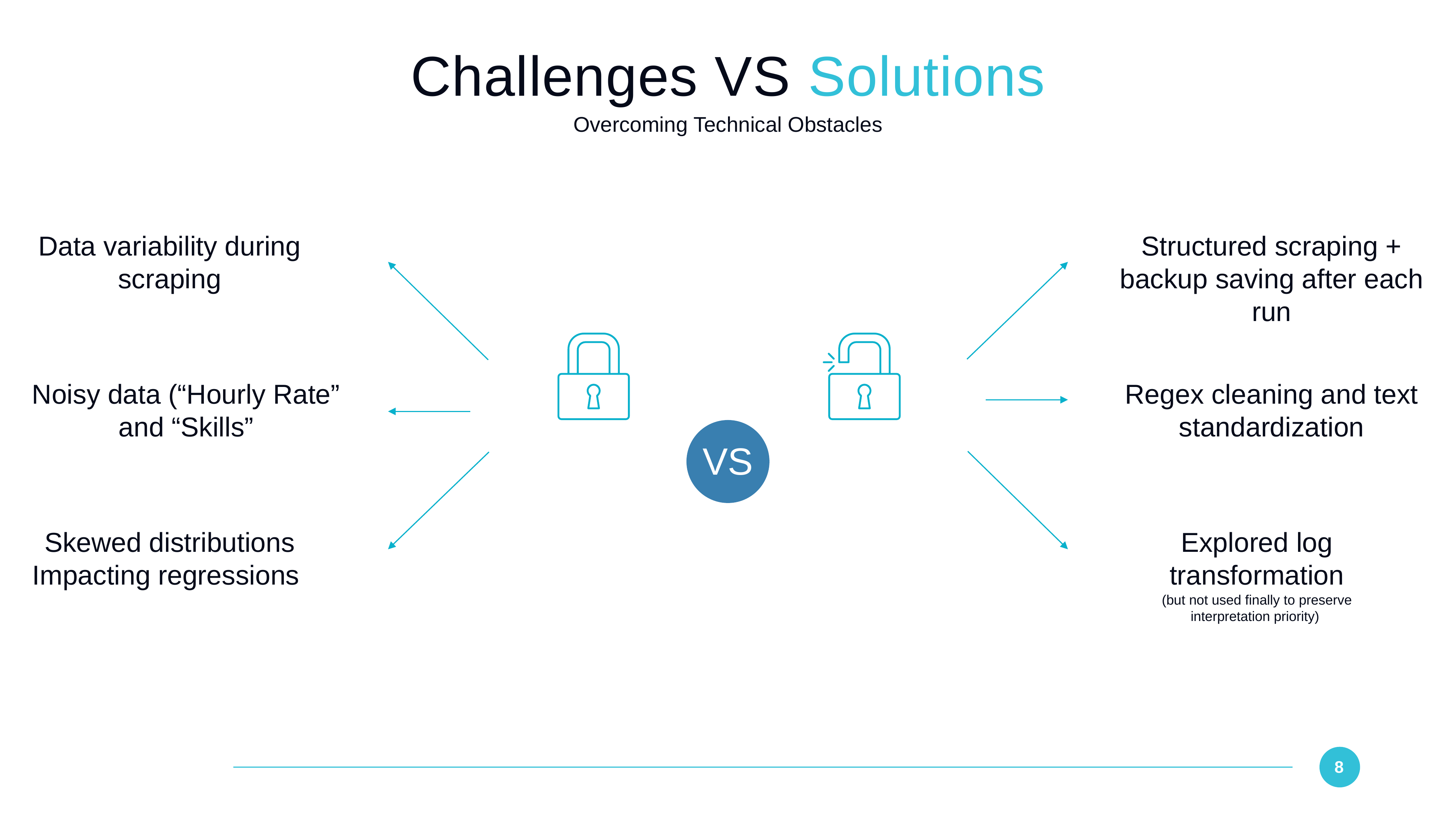

# Challenges VS Solutions
Overcoming Technical Obstacles
Data variability during scraping
Structured scraping + backup saving after each run

Noisy data (“Hourly Rate” and “Skills”
Regex cleaning and text standardization

VS
Skewed distributions Impacting regressions
Explored log transformation
(but not used finally to preserve interpretation priority)